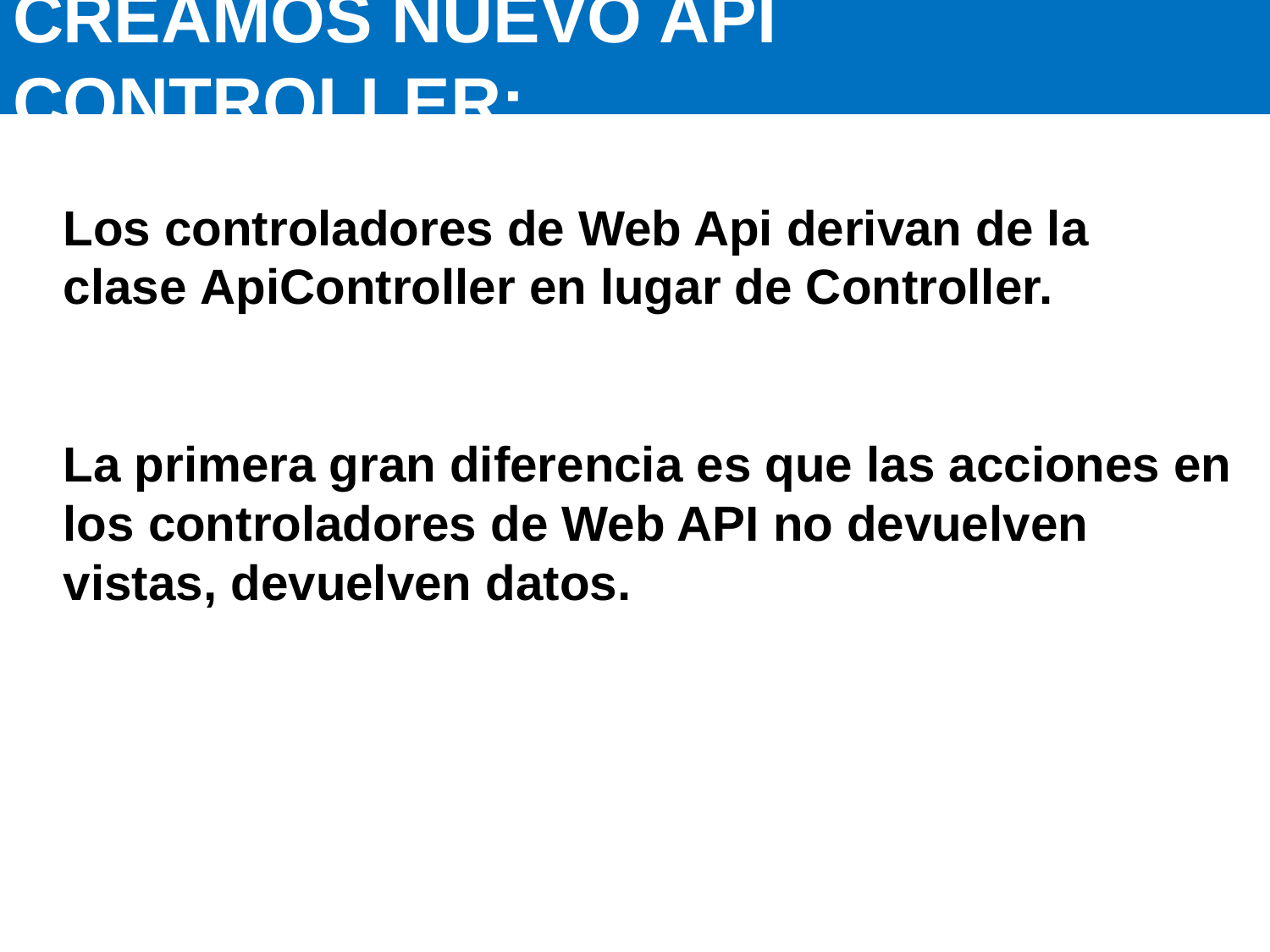

# CREAMOS NUEVO API CONTROLLER:

Los controladores de Web Api derivan de la clase ApiController en lugar de Controller.

La primera gran diferencia es que las acciones en los controladores de Web API no devuelven vistas, devuelven datos.